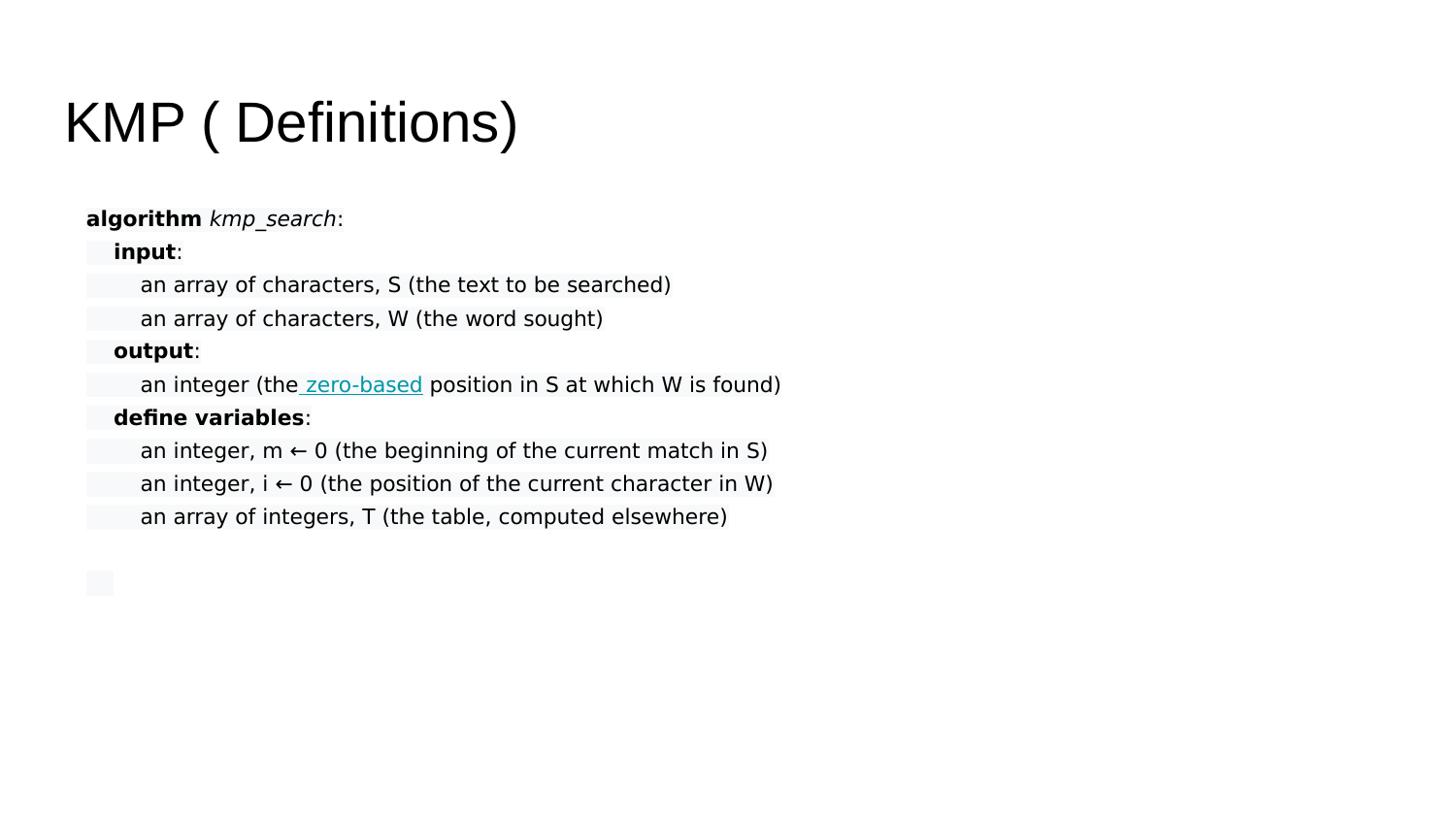

# KMP ( Definitions)
algorithm kmp_search:
    input:
        an array of characters, S (the text to be searched)
        an array of characters, W (the word sought)
    output:
        an integer (the zero-based position in S at which W is found)
    define variables:
        an integer, m ← 0 (the beginning of the current match in S)
        an integer, i ← 0 (the position of the current character in W)
        an array of integers, T (the table, computed elsewhere)